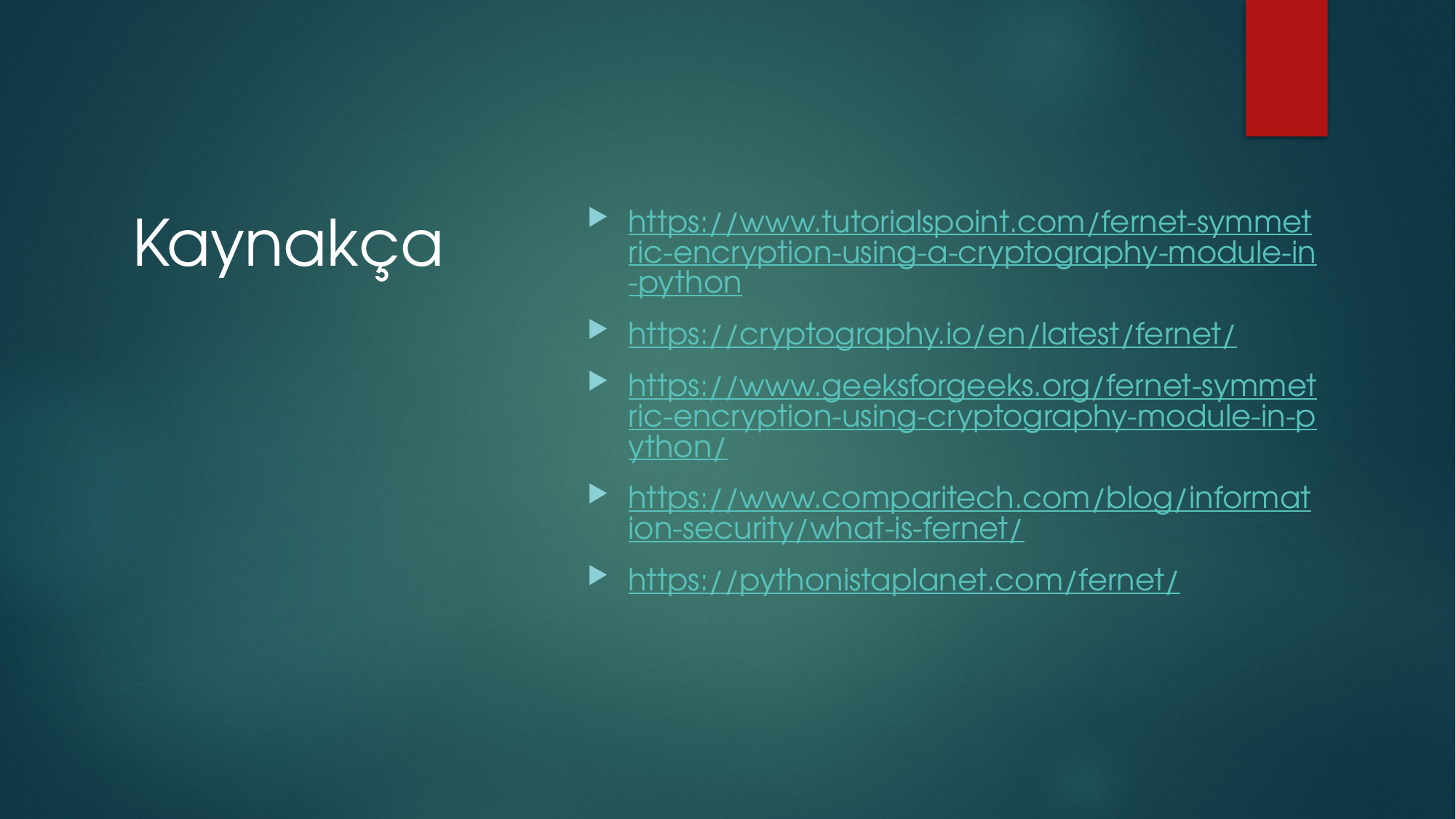

# Kaynakça
https://www.tutorialspoint.com/fernet-symmetric-encryption-using-a-cryptography-module-in-python
https://cryptography.io/en/latest/fernet/
https://www.geeksforgeeks.org/fernet-symmetric-encryption-using-cryptography-module-in-python/
https://www.comparitech.com/blog/information-security/what-is-fernet/
https://pythonistaplanet.com/fernet/